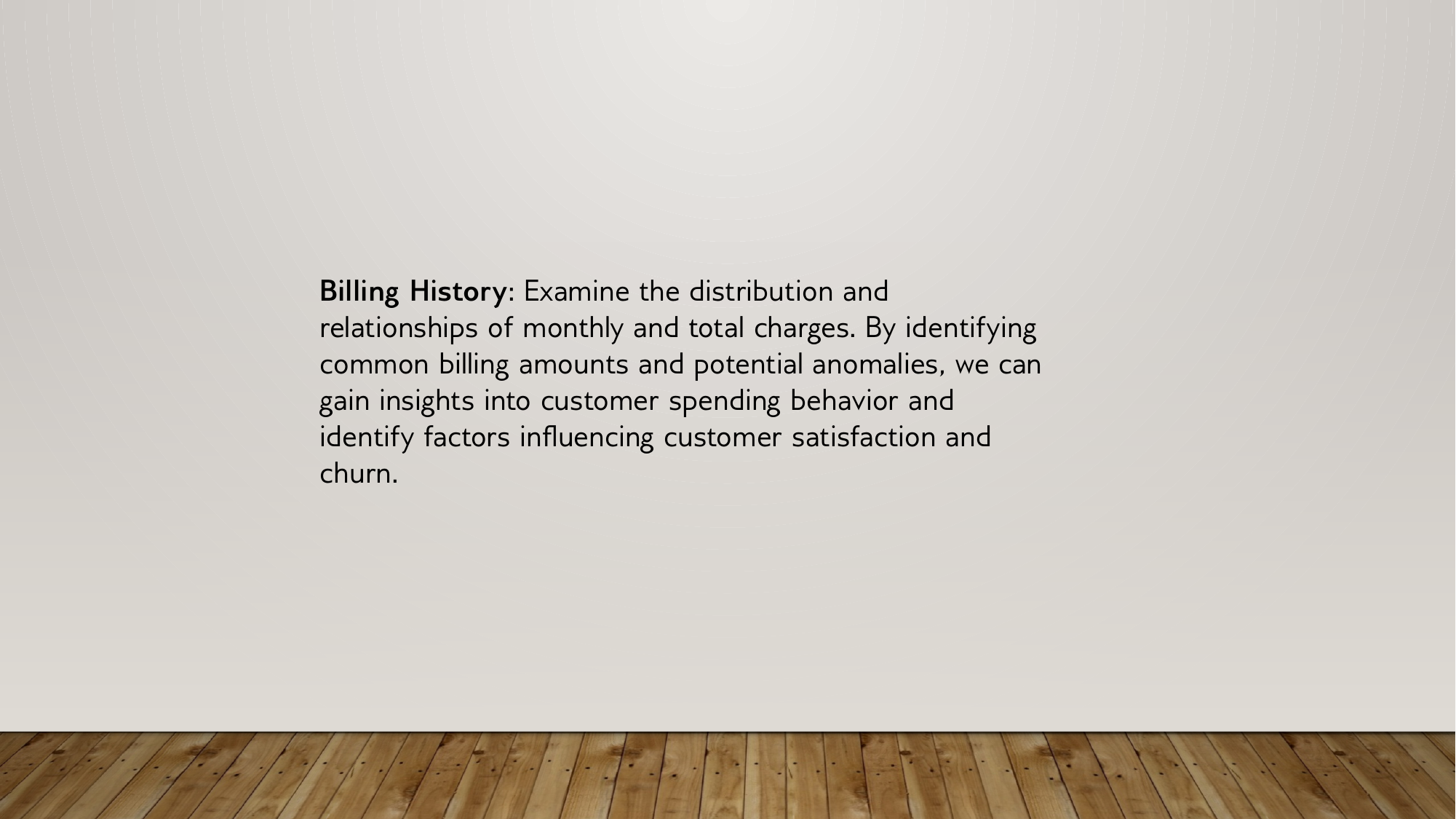

Billing History: Examine the distribution and relationships of monthly and total charges. By identifying common billing amounts and potential anomalies, we can gain insights into customer spending behavior and identify factors influencing customer satisfaction and churn.